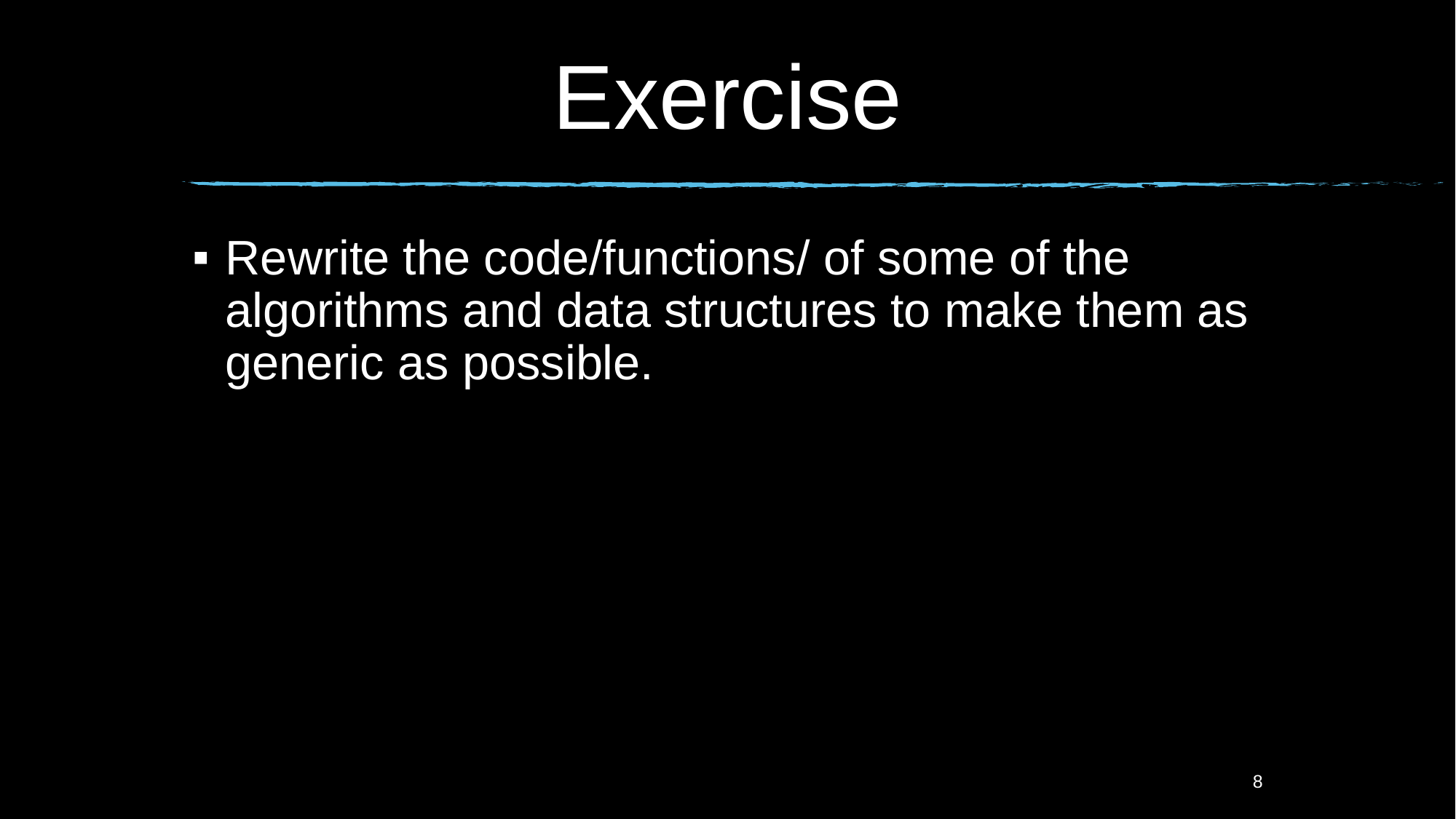

# Exercise
Rewrite the code/functions/ of some of the algorithms and data structures to make them as generic as possible.
8